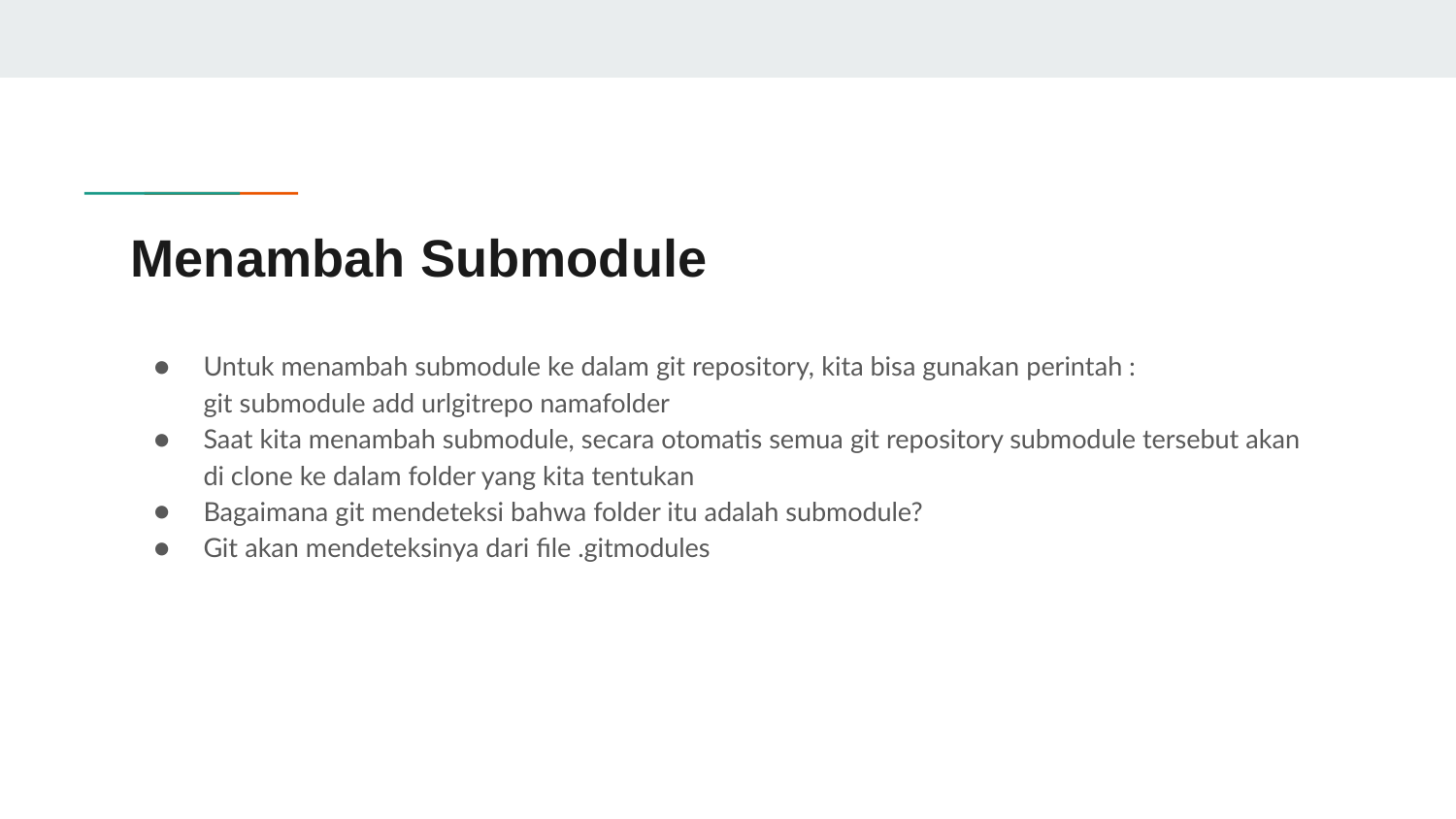

# Menambah Submodule
Untuk menambah submodule ke dalam git repository, kita bisa gunakan perintah :
git submodule add urlgitrepo namafolder
Saat kita menambah submodule, secara otomatis semua git repository submodule tersebut akan di clone ke dalam folder yang kita tentukan
Bagaimana git mendeteksi bahwa folder itu adalah submodule?
Git akan mendeteksinya dari file .gitmodules